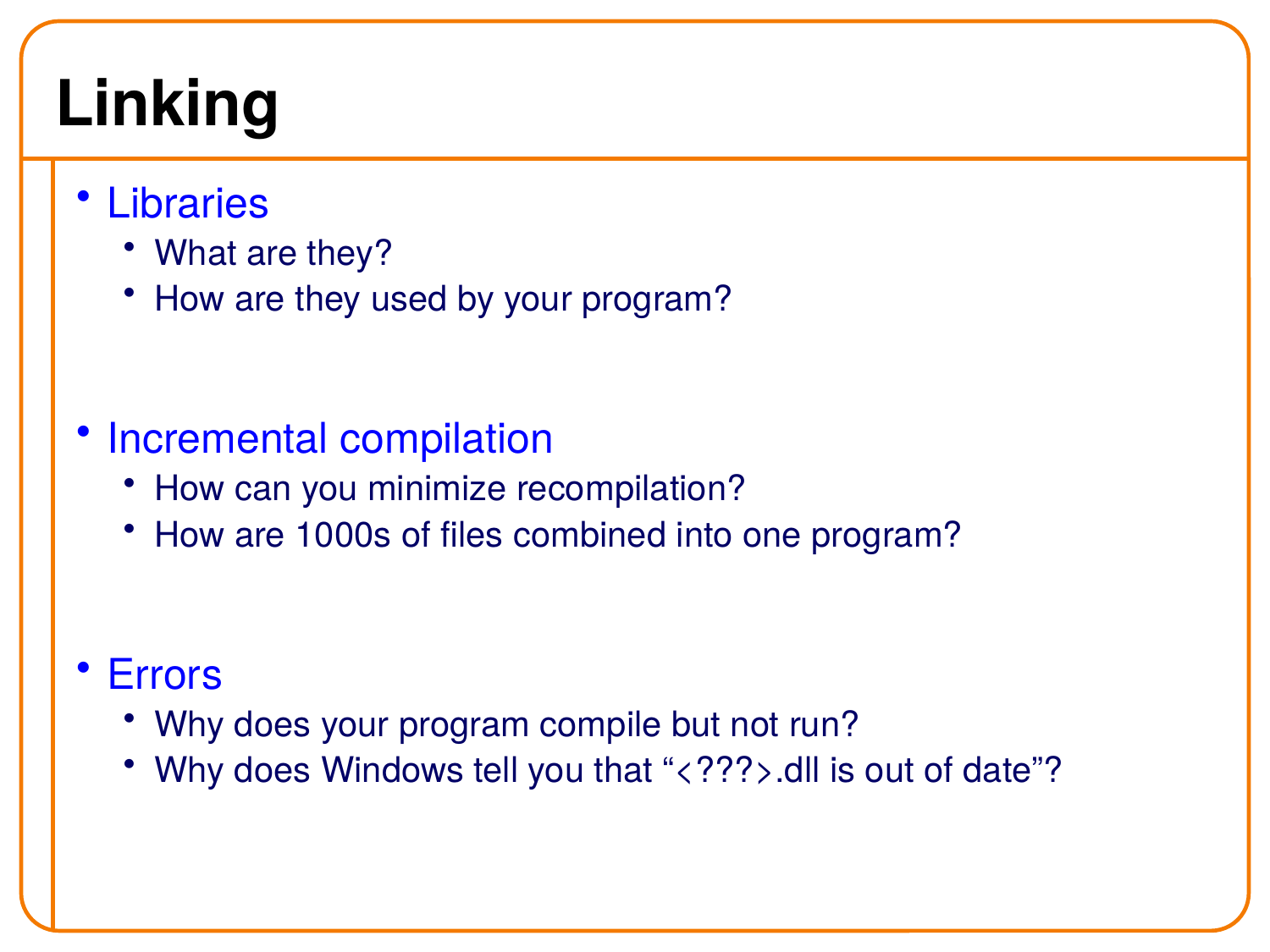

# Linking
Libraries
What are they?
How are they used by your program?

Incremental compilation
How can you minimize recompilation?
How are 1000s of files combined into one program?

Errors
Why does your program compile but not run?
Why does Windows tell you that “<???>.dll is out of date”?